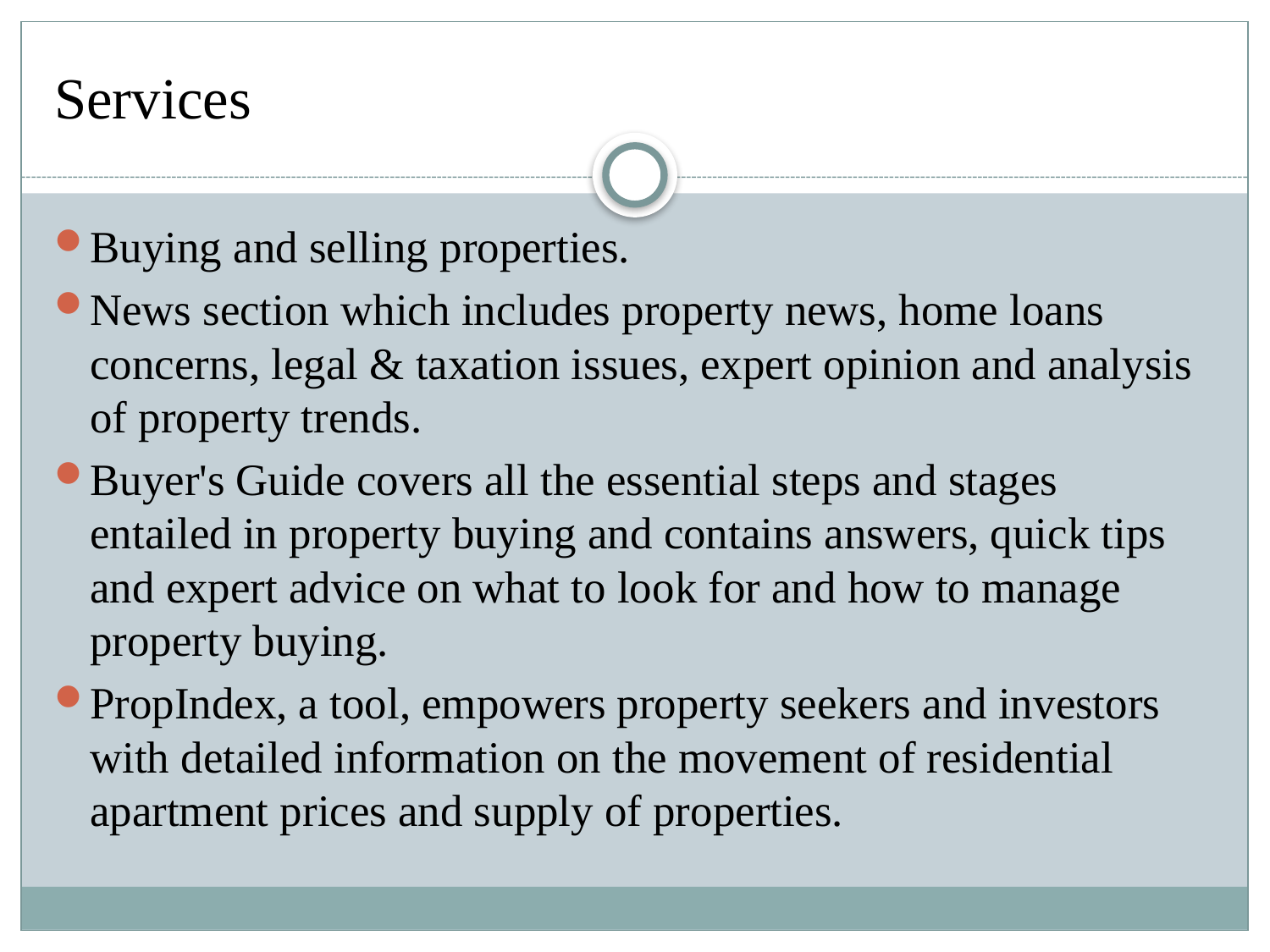

# Services
Buying and selling properties.
News section which includes property news, home loans concerns, legal & taxation issues, expert opinion and analysis of property trends.
Buyer's Guide covers all the essential steps and stages entailed in property buying and contains answers, quick tips and expert advice on what to look for and how to manage property buying.
PropIndex, a tool, empowers property seekers and investors with detailed information on the movement of residential apartment prices and supply of properties.